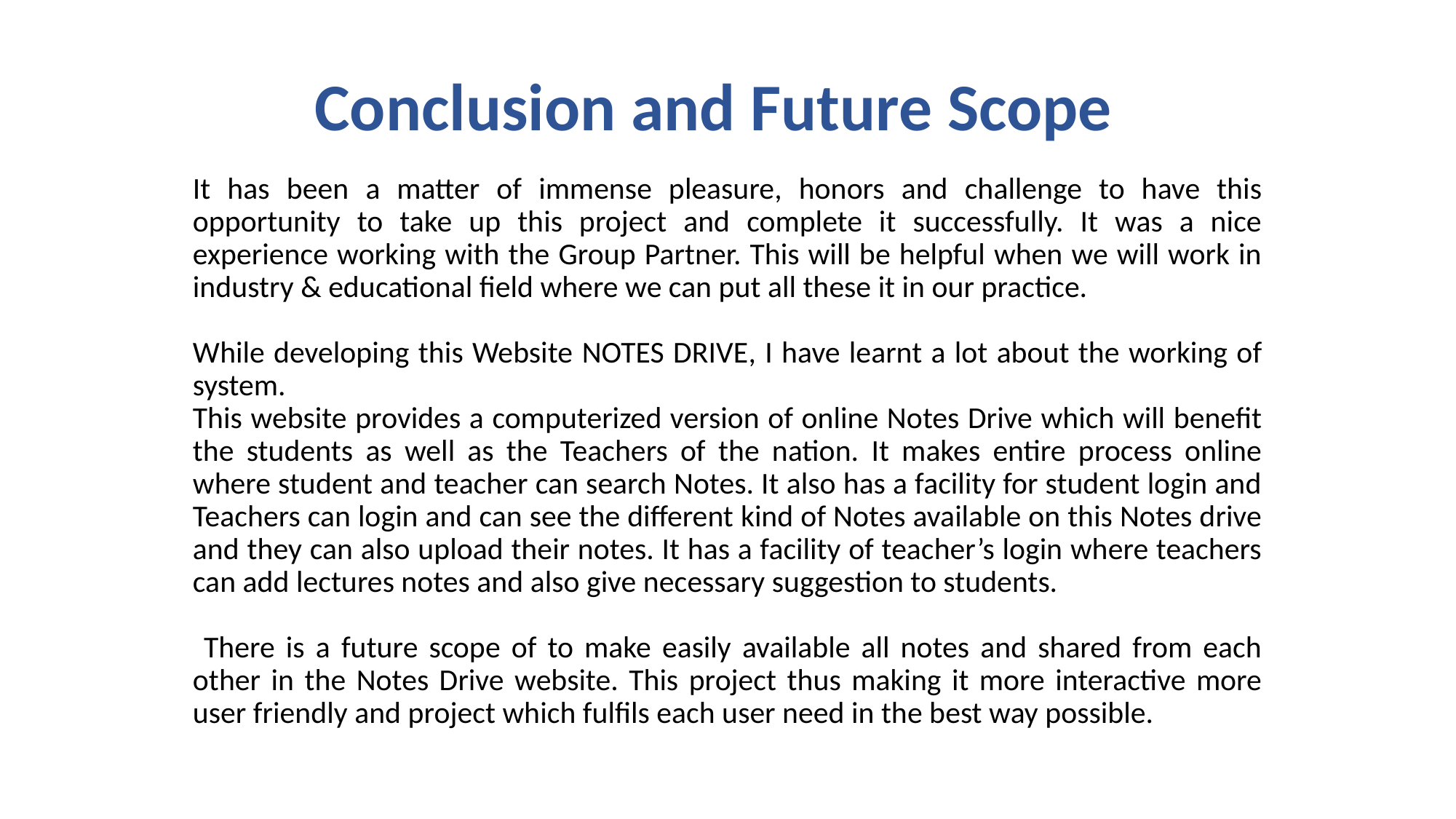

# Conclusion and Future Scope
It has been a matter of immense pleasure, honors and challenge to have this opportunity to take up this project and complete it successfully. It was a nice experience working with the Group Partner. This will be helpful when we will work in industry & educational field where we can put all these it in our practice.

While developing this Website NOTES DRIVE, I have learnt a lot about the working of system.
This website provides a computerized version of online Notes Drive which will benefit the students as well as the Teachers of the nation. It makes entire process online where student and teacher can search Notes. It also has a facility for student login and Teachers can login and can see the different kind of Notes available on this Notes drive and they can also upload their notes. It has a facility of teacher’s login where teachers can add lectures notes and also give necessary suggestion to students.

 There is a future scope of to make easily available all notes and shared from each other in the Notes Drive website. This project thus making it more interactive more user friendly and project which fulfils each user need in the best way possible.